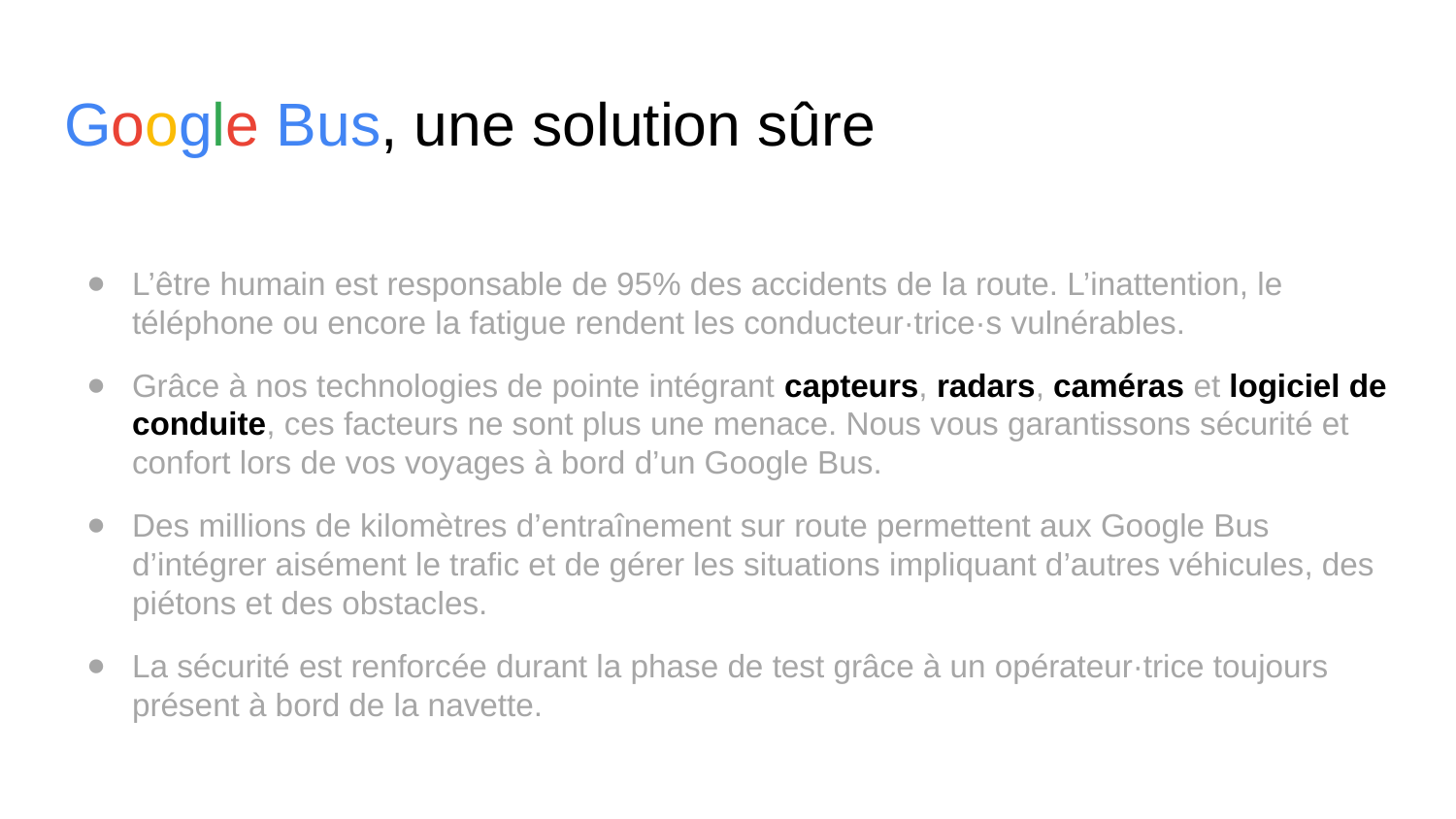

# Google Bus, une solution sûre
L’être humain est responsable de 95% des accidents de la route. L’inattention, le téléphone ou encore la fatigue rendent les conducteur·trice·s vulnérables.
Grâce à nos technologies de pointe intégrant capteurs, radars, caméras et logiciel de conduite, ces facteurs ne sont plus une menace. Nous vous garantissons sécurité et confort lors de vos voyages à bord d’un Google Bus.
Des millions de kilomètres d’entraînement sur route permettent aux Google Bus d’intégrer aisément le trafic et de gérer les situations impliquant d’autres véhicules, des piétons et des obstacles.
La sécurité est renforcée durant la phase de test grâce à un opérateur·trice toujours présent à bord de la navette.